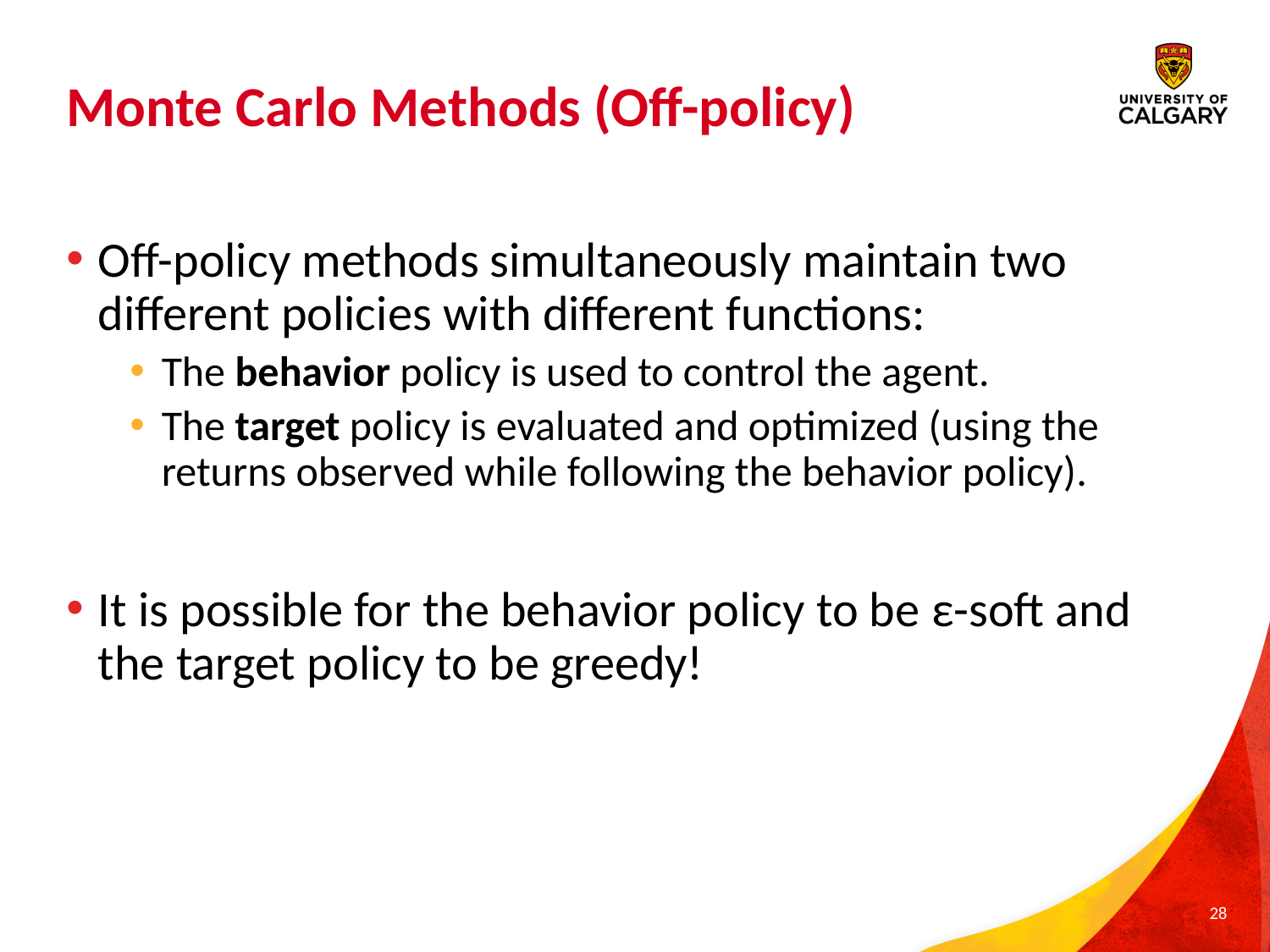

# Monte Carlo Methods (Off-policy)
Off-policy methods simultaneously maintain two different policies with different functions:
The behavior policy is used to control the agent.
The target policy is evaluated and optimized (using the returns observed while following the behavior policy).

It is possible for the behavior policy to be ε-soft and the target policy to be greedy!

28